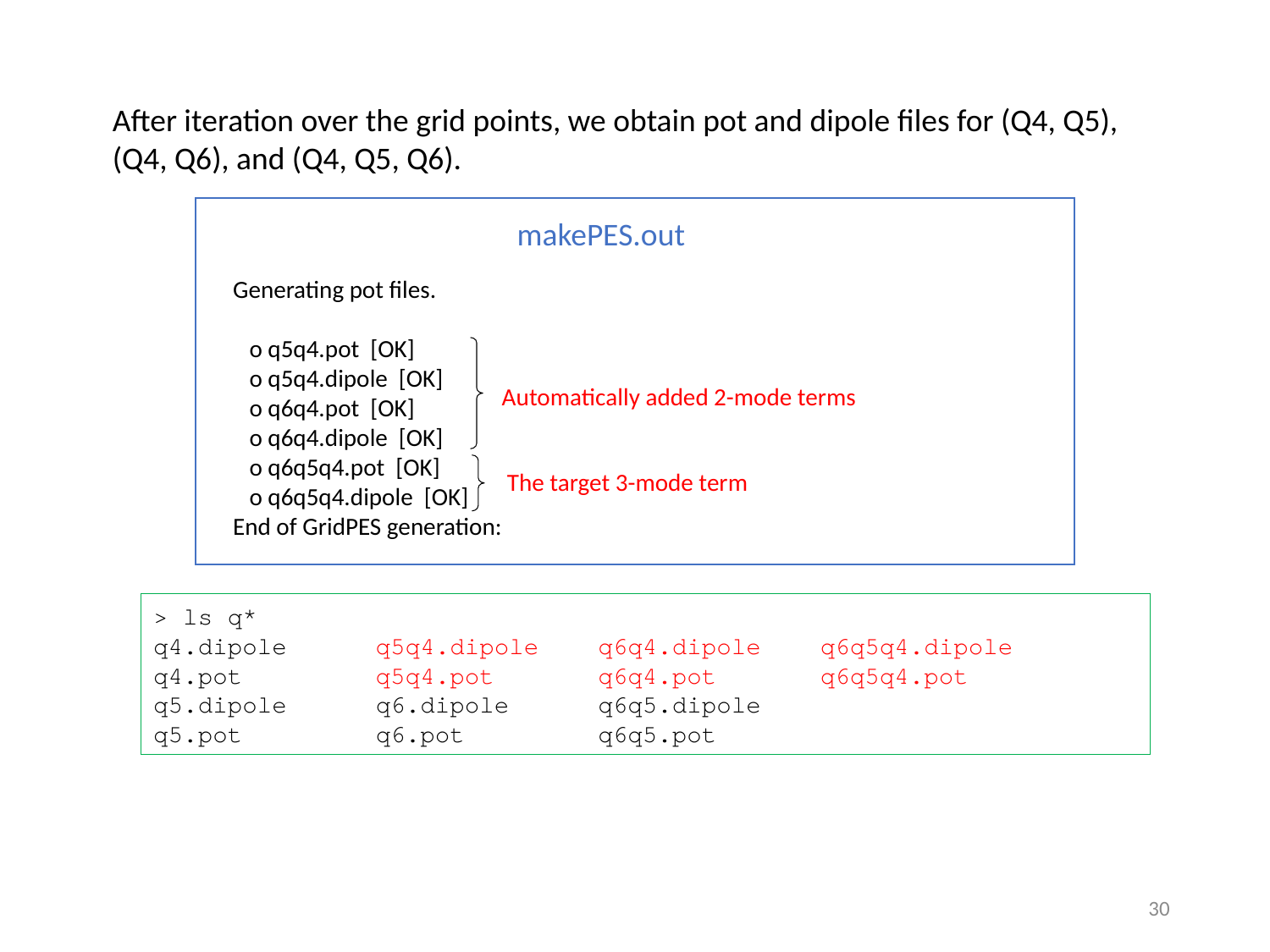

After iteration over the grid points, we obtain pot and dipole files for (Q4, Q5), (Q4, Q6), and (Q4, Q5, Q6).

makePES.out
Generating pot files.

   o q5q4.pot  [OK]
   o q5q4.dipole  [OK]
   o q6q4.pot  [OK]
   o q6q4.dipole  [OK]
   o q6q5q4.pot  [OK]
   o q6q5q4.dipole  [OK]
End of GridPES generation:

Automatically added 2-mode terms

The target 3-mode term
> ls q*
q4.dipole      q5q4.dipole    q6q4.dipole    q6q5q4.dipole
q4.pot         q5q4.pot       q6q4.pot       q6q5q4.pot
q5.dipole      q6.dipole      q6q5.dipole
q5.pot         q6.pot         q6q5.pot
30